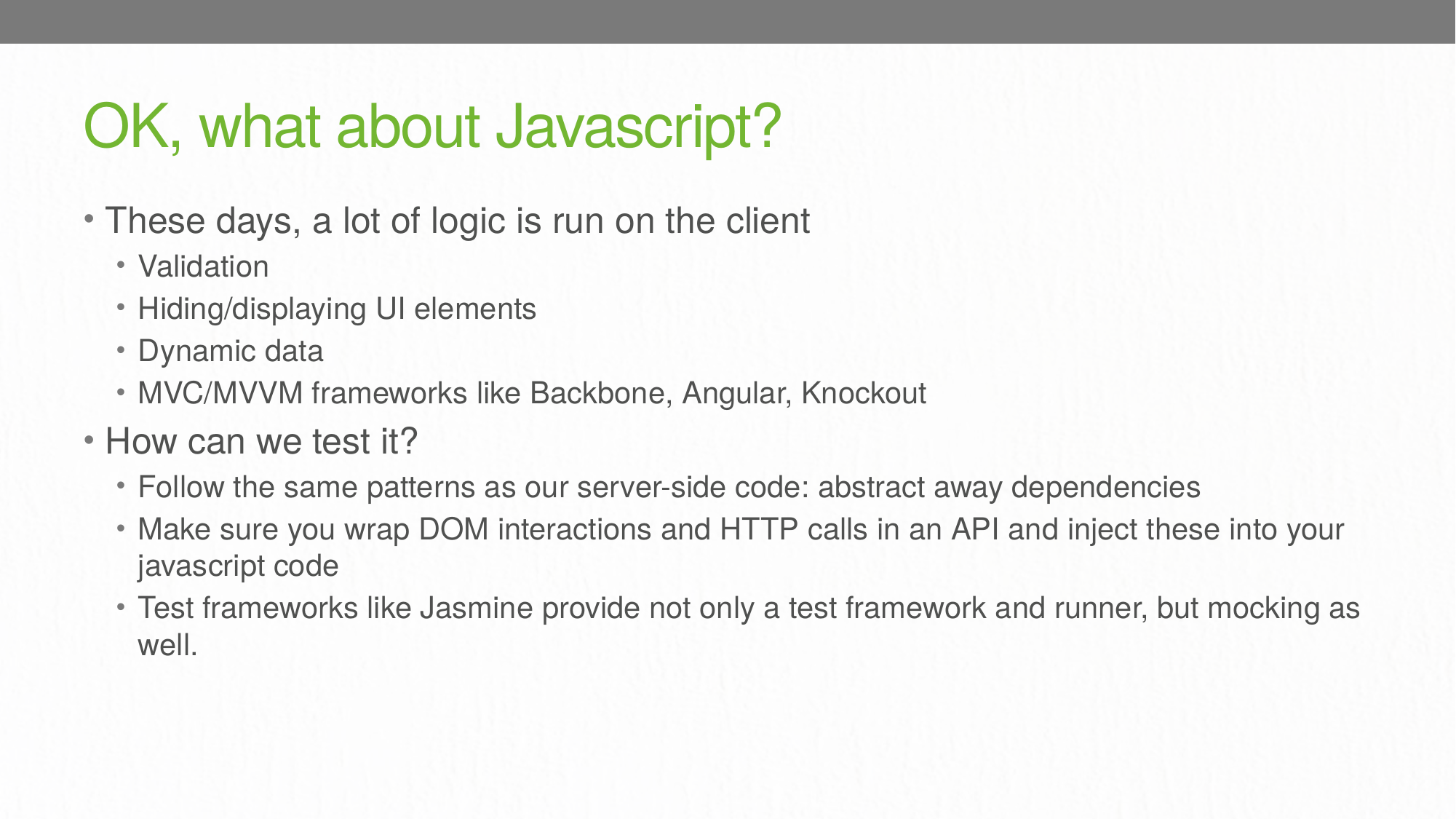

# OK, what about Javascript?
These days, a lot of logic is run on the client
Validation
Hiding/displaying UI elements
Dynamic data
MVC/MVVM frameworks like Backbone, Angular, Knockout
How can we test it?
Follow the same patterns as our server-side code: abstract away dependencies
Make sure you wrap DOM interactions and HTTP calls in an API and inject these into your javascript code
Test frameworks like Jasmine provide not only a test framework and runner, but mocking as well.